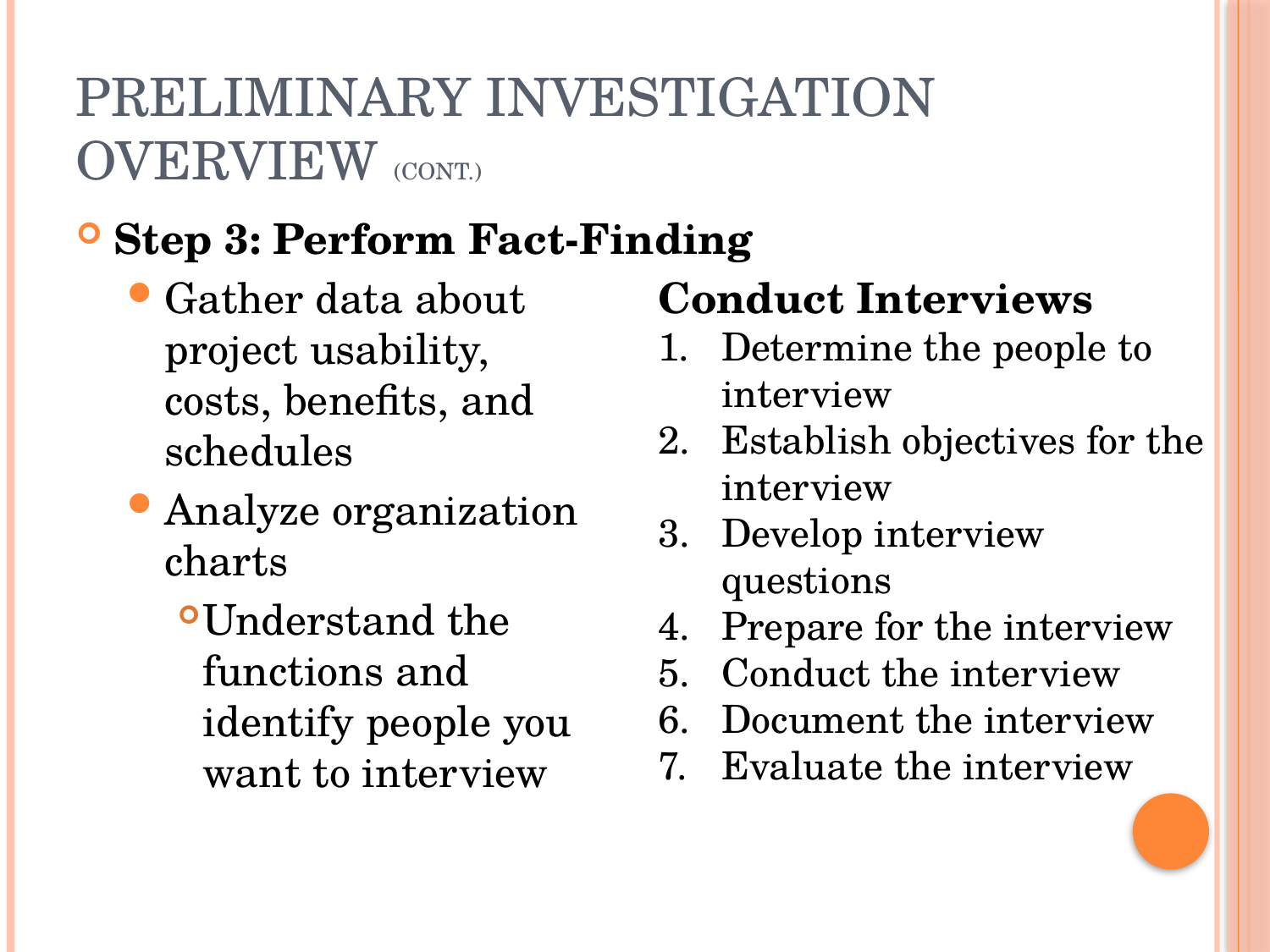

# Preliminary Investigation Overview (Cont.)
Step 3: Perform Fact-Finding
Gather data about
project usability,
costs, benefits, and
schedules
Analyze organization
charts
Understand the
functions and
identify people you
want to interview
Conduct Interviews
Determine the people to interview
Establish objectives for the interview
Develop interview questions
Prepare for the interview
Conduct the interview
Document the interview
Evaluate the interview
35